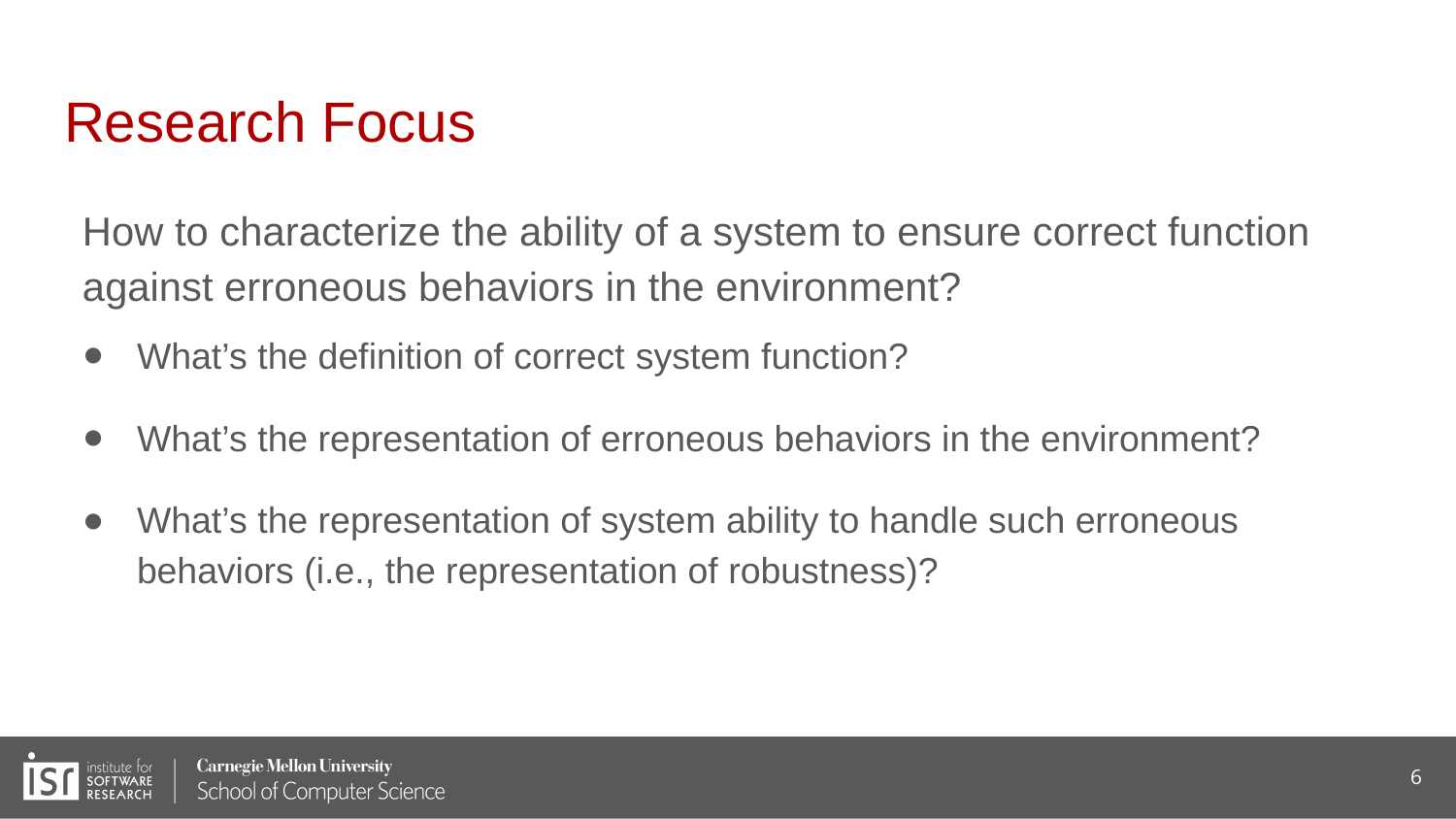

# Research Focus
How to characterize the ability of a system to ensure correct function against erroneous behaviors in the environment?
What’s the definition of correct system function?
What’s the representation of erroneous behaviors in the environment?
What’s the representation of system ability to handle such erroneous behaviors (i.e., the representation of robustness)?
6